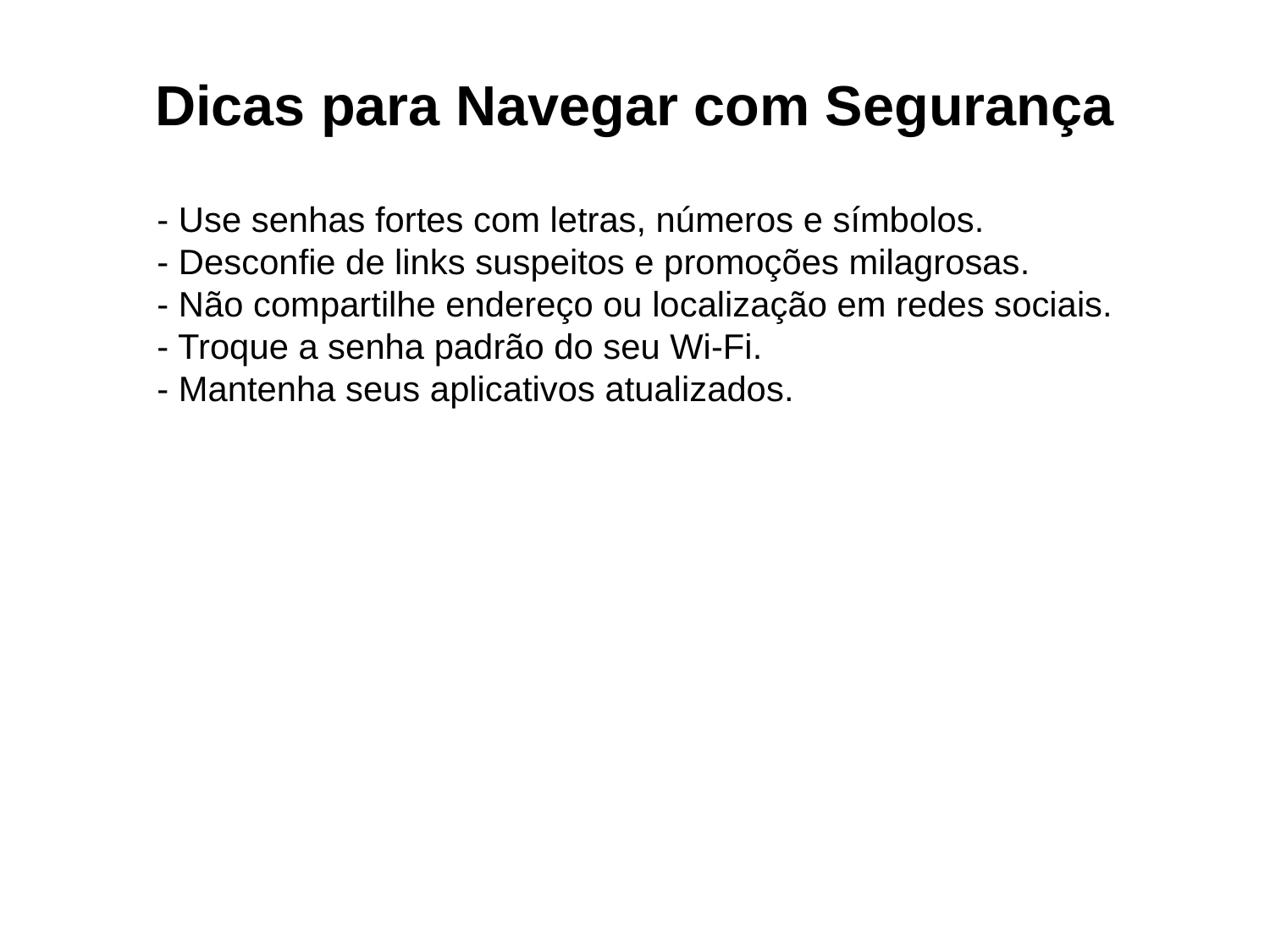

Dicas para Navegar com Segurança
- Use senhas fortes com letras, números e símbolos.
- Desconfie de links suspeitos e promoções milagrosas.
- Não compartilhe endereço ou localização em redes sociais.
- Troque a senha padrão do seu Wi-Fi.
- Mantenha seus aplicativos atualizados.